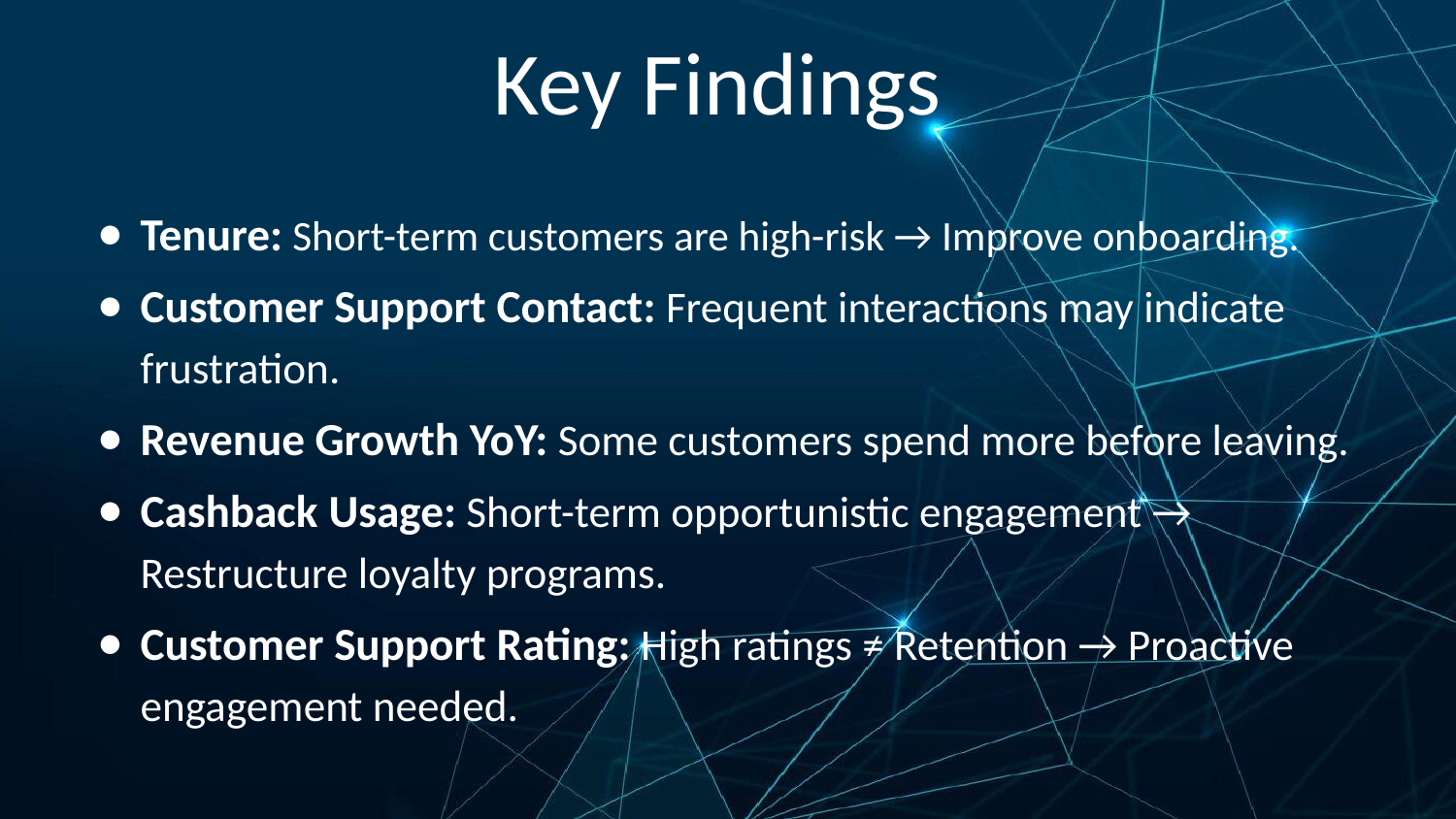

# Key Findings
Tenure: Short-term customers are high-risk → Improve onboarding.
Customer Support Contact: Frequent interactions may indicate frustration.
Revenue Growth YoY: Some customers spend more before leaving.
Cashback Usage: Short-term opportunistic engagement → Restructure loyalty programs.
Customer Support Rating: High ratings ≠ Retention → Proactive engagement needed.